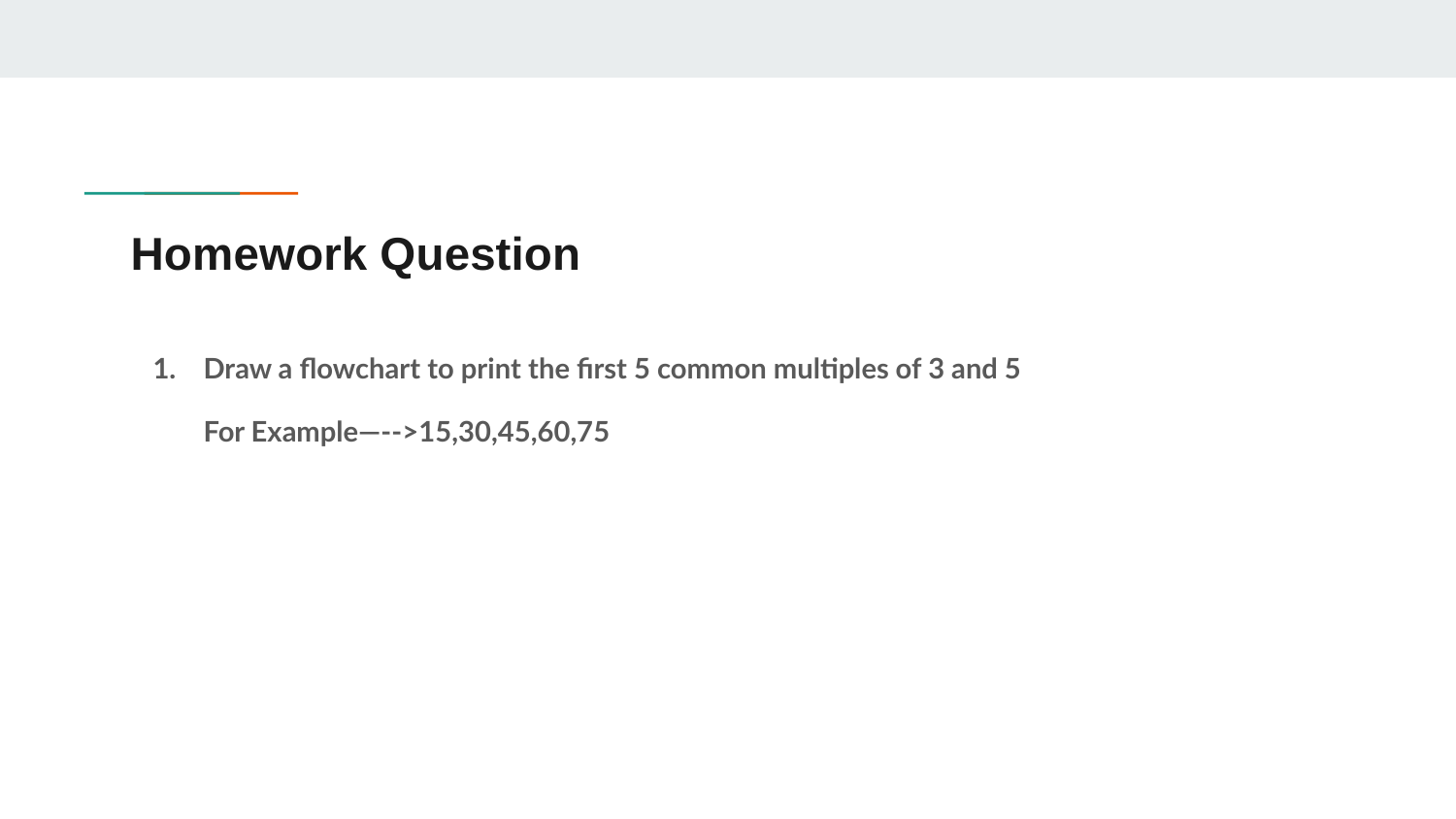

# Homework Question
Draw a flowchart to print the first 5 common multiples of 3 and 5
For Example—-->15,30,45,60,75